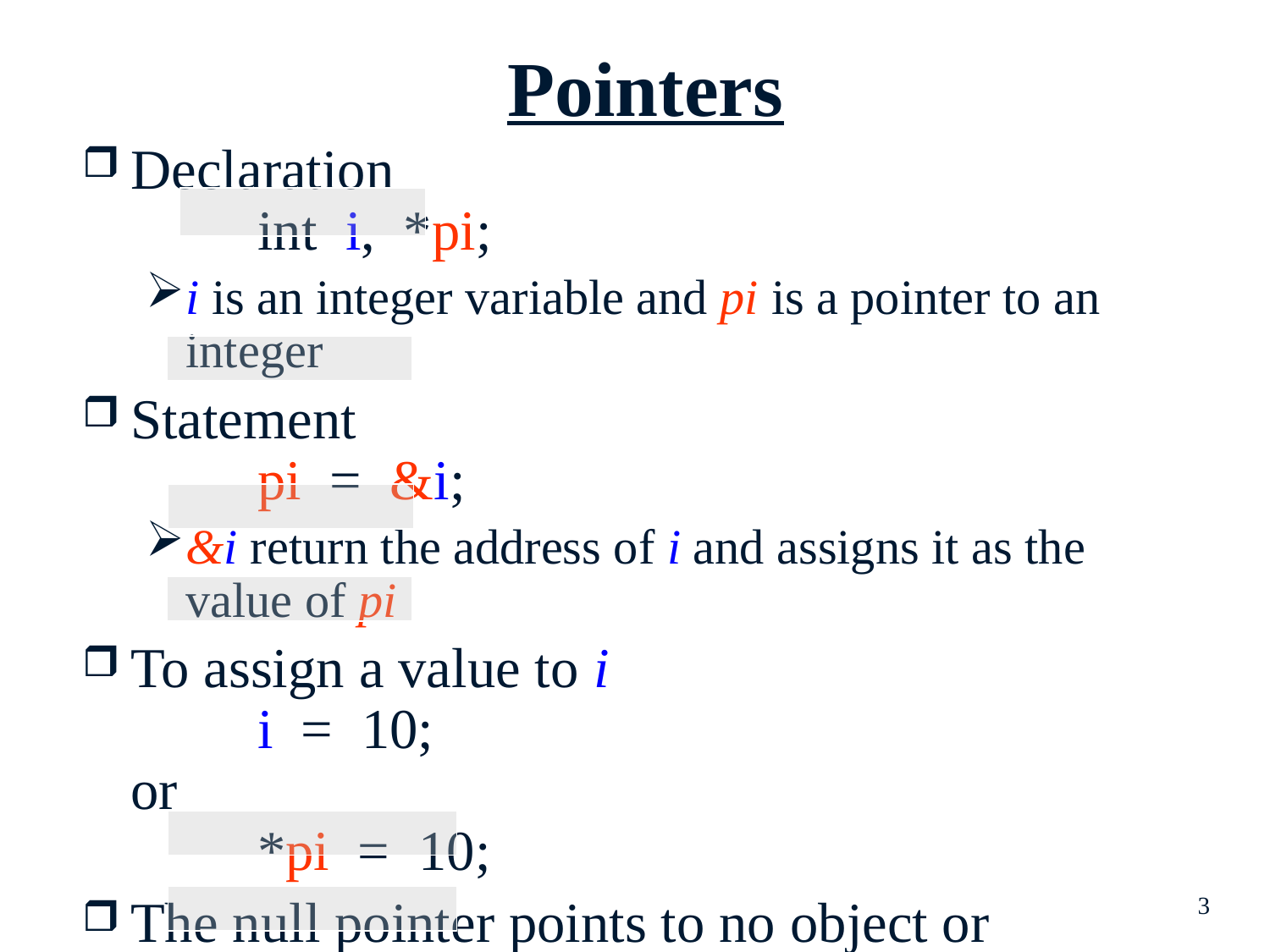

Pointers
Declaration
	int  i,  *pi;
i is an integer variable and pi is a pointer to an integer
Statement
	pi  =  &i;
&i return the address of i and assigns it as the value of pi
To assign a value to i
	i  =  10;
or
	*pi  =  10;
The null pointer points to no object or function, represented by the integer 0
NULL is defined to be constant 0
Test for the null pointer
	if  (pi == NULL)
or more simply:
	if  (!pi)

3
3